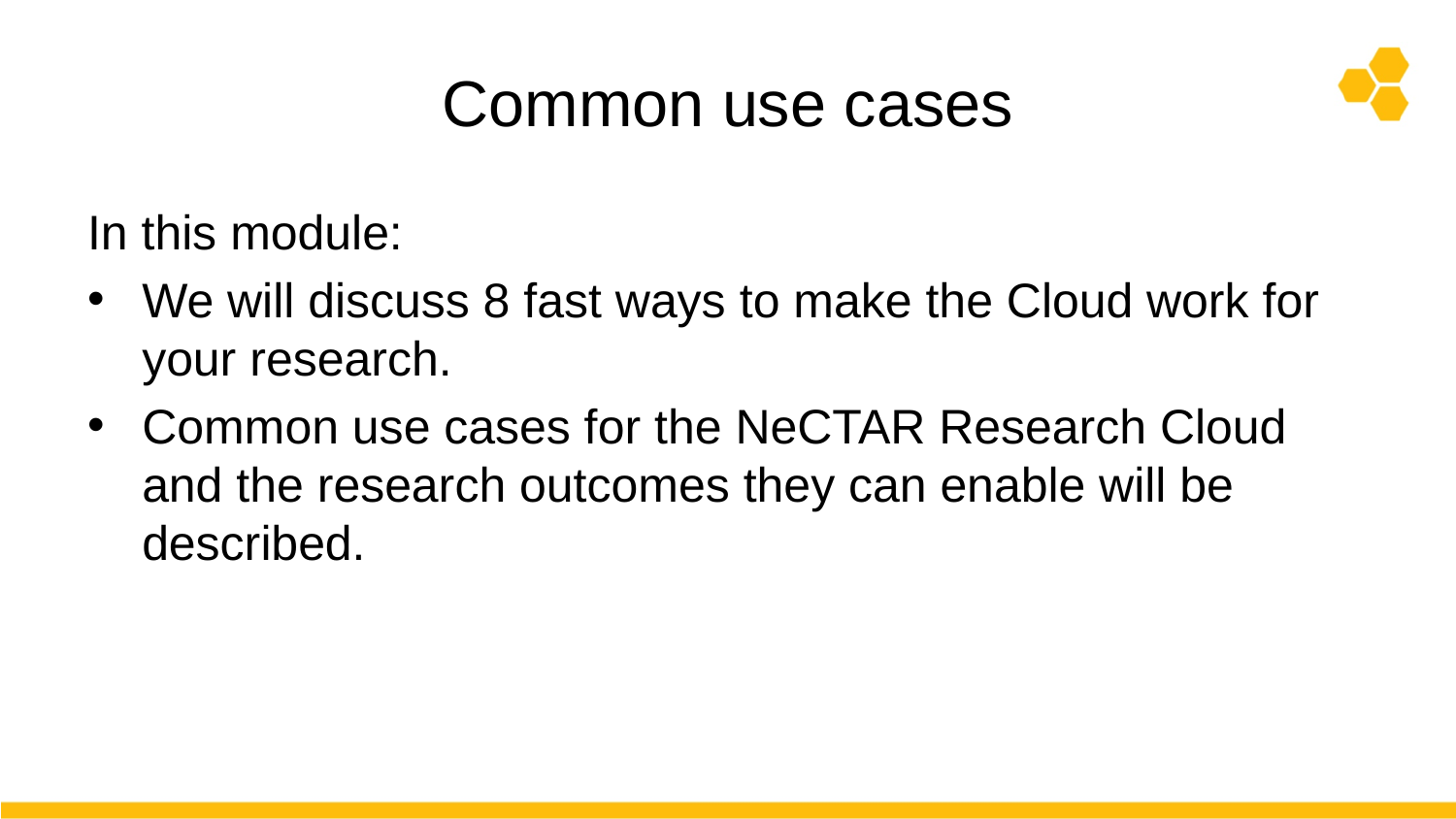

# Common use cases
In this module:
We will discuss 8 fast ways to make the Cloud work for your research.
Common use cases for the NeCTAR Research Cloud and the research outcomes they can enable will be described.